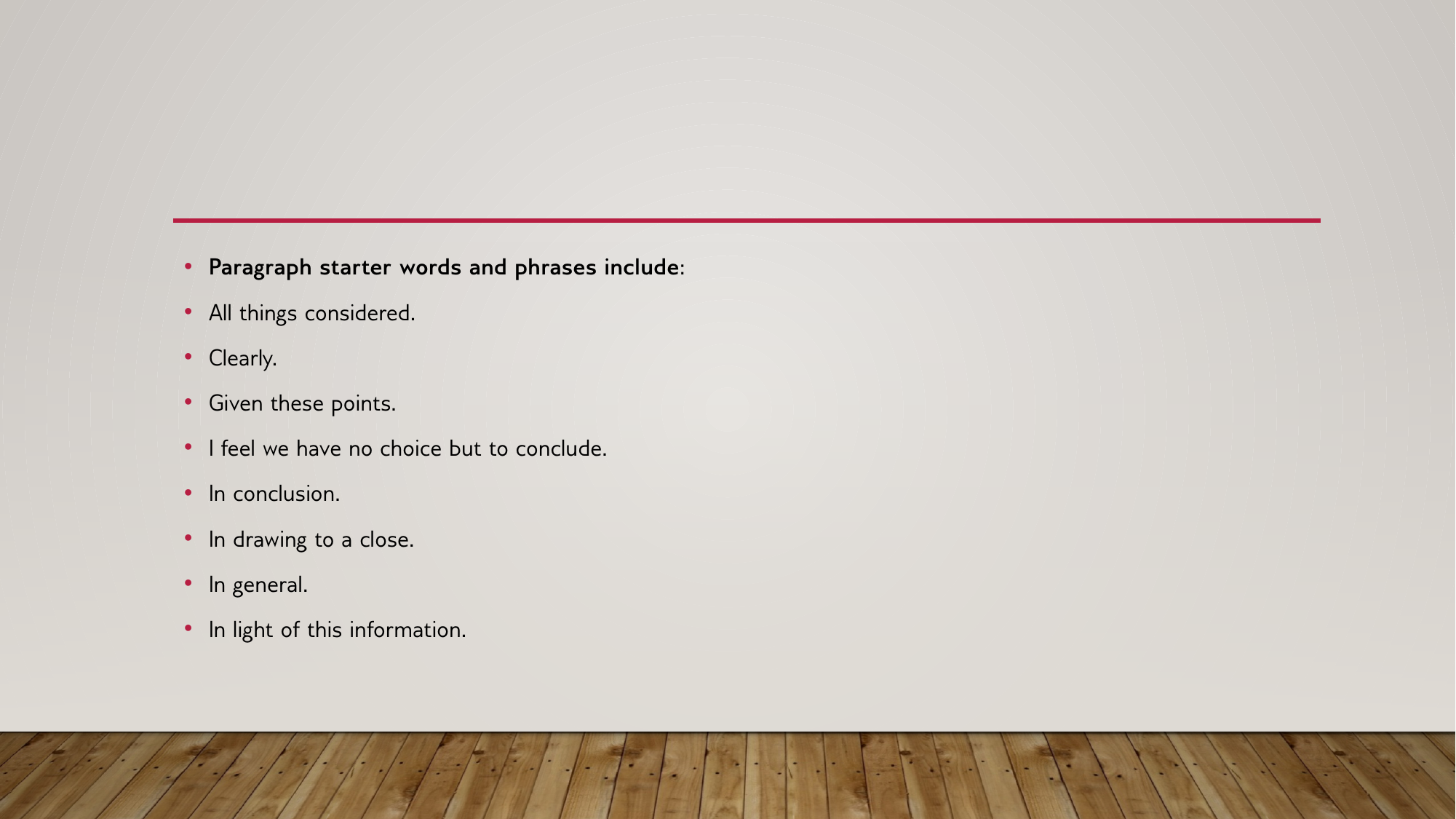

#
Paragraph starter words and phrases include:
All things considered.
Clearly.
Given these points.
I feel we have no choice but to conclude.
In conclusion.
In drawing to a close.
In general.
In light of this information.